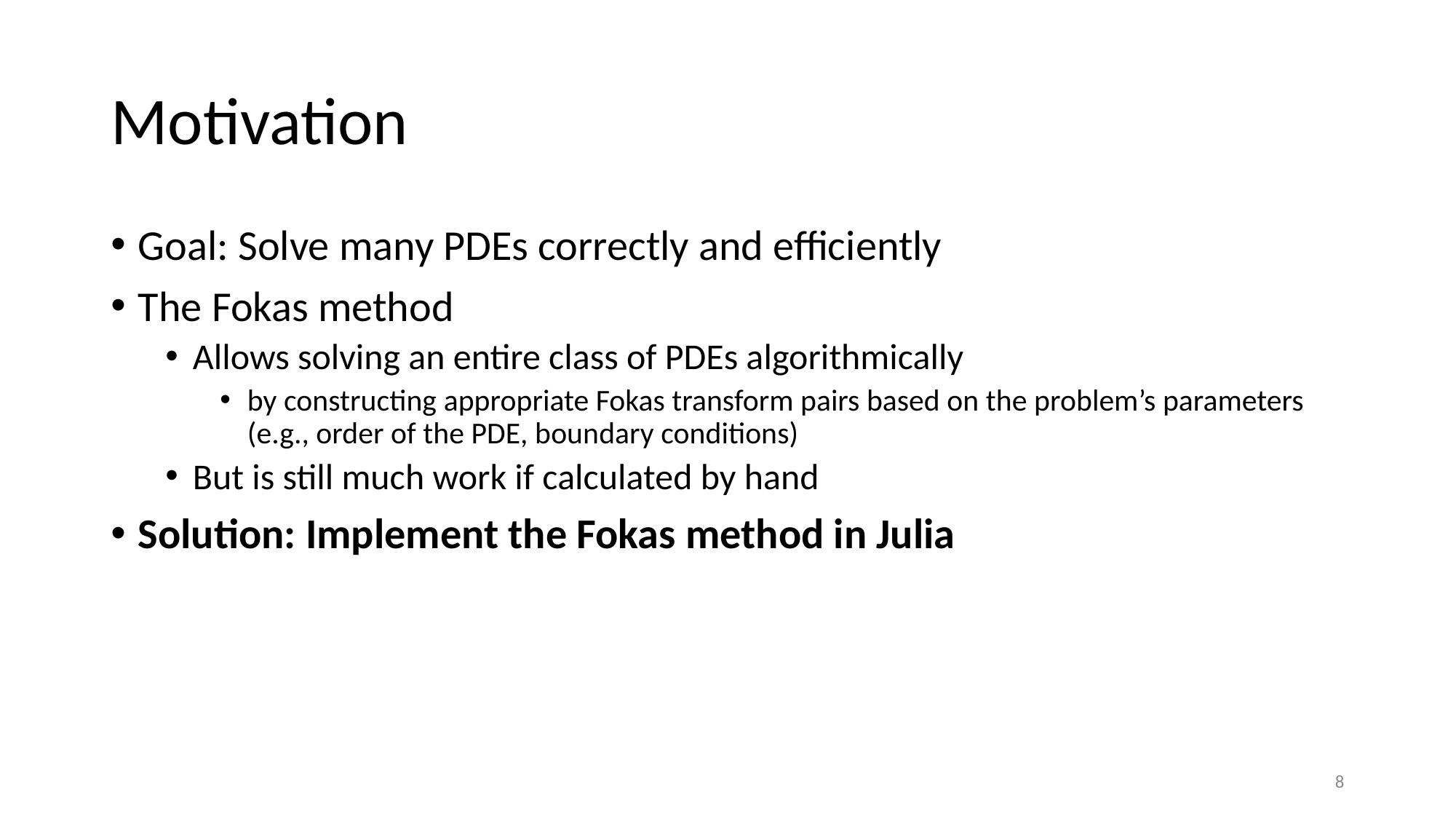

# Motivation
Goal: Solve many PDEs correctly and efficiently
The Fokas method
Allows solving an entire class of PDEs algorithmically
by constructing appropriate Fokas transform pairs based on the problem’s parameters (e.g., order of the PDE, boundary conditions)
But is still much work if calculated by hand
Solution: Implement the Fokas method in Julia
8